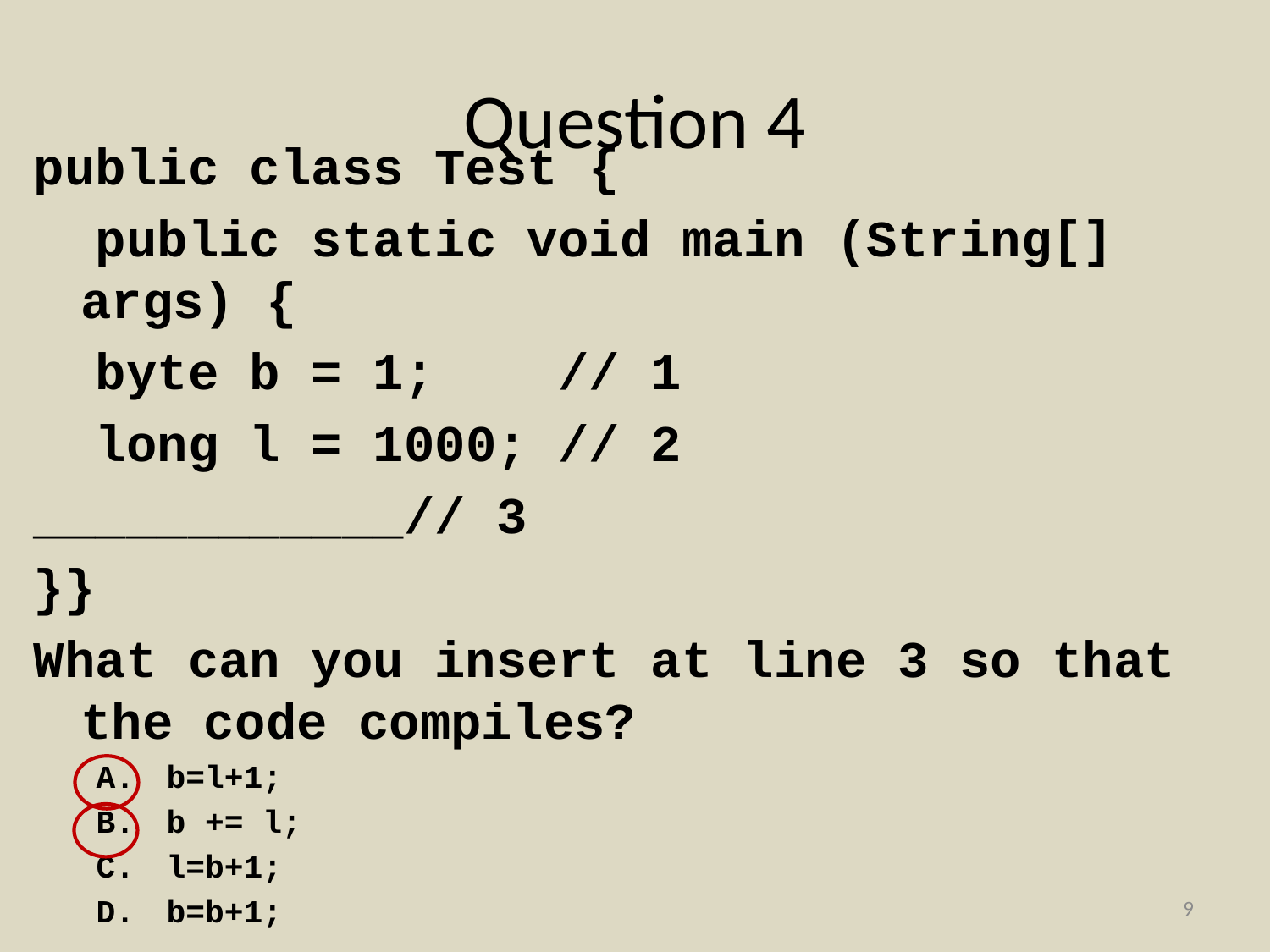

# Question 4
public class Test {
  public static void main (String[] args) {
  byte b = 1;    // 1
  long l = 1000; // 2
____________// 3
}}
What can you insert at line 3 so that the code compiles?
b=l+1;
b += l;
l=b+1;
b=b+1;

9